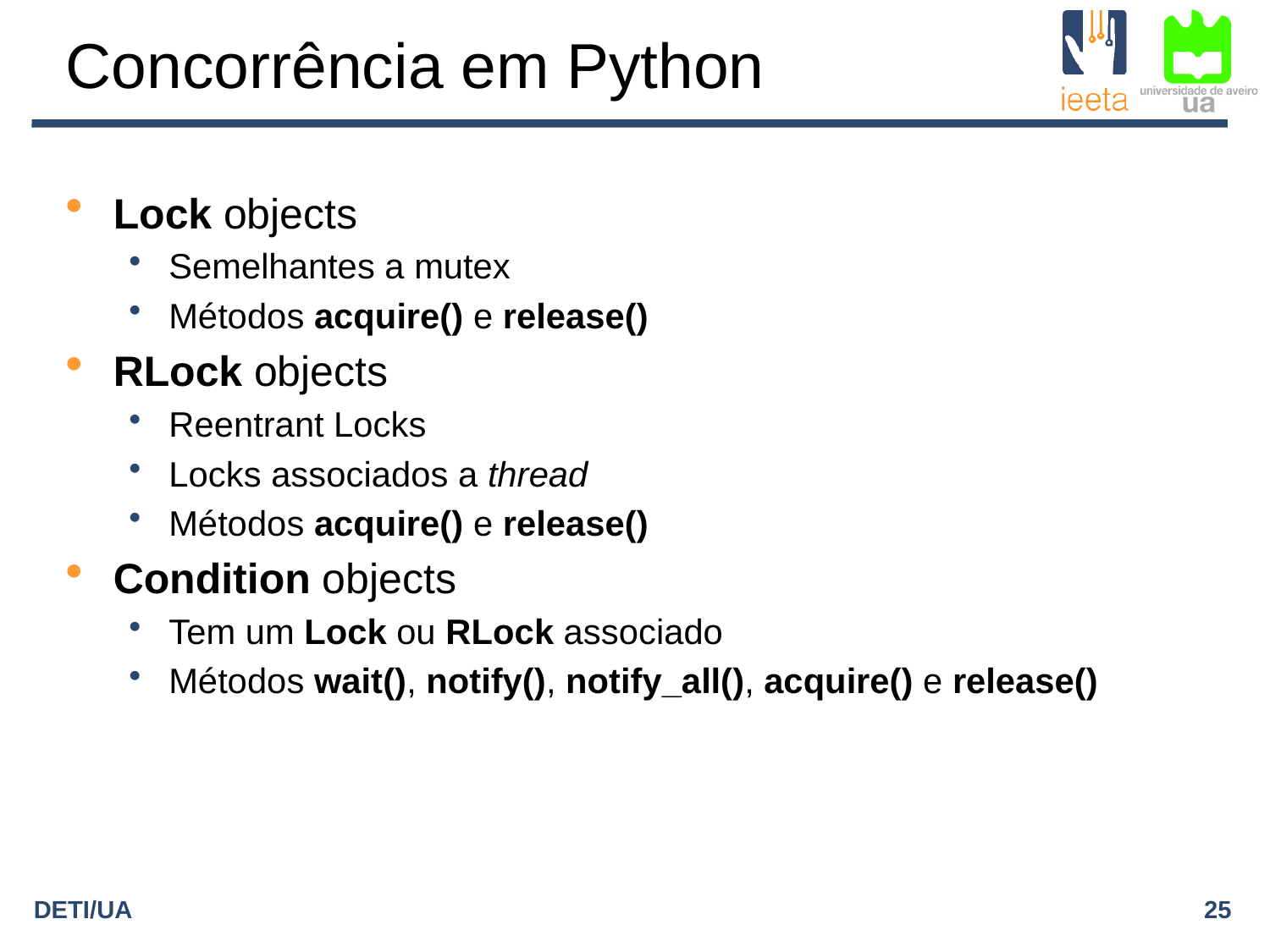

# Concorrência em Python
Lock objects
Semelhantes a mutex
Métodos acquire() e release()
RLock objects
Reentrant Locks
Locks associados a thread
Métodos acquire() e release()
Condition objects
Tem um Lock ou RLock associado
Métodos wait(), notify(), notify_all(), acquire() e release()